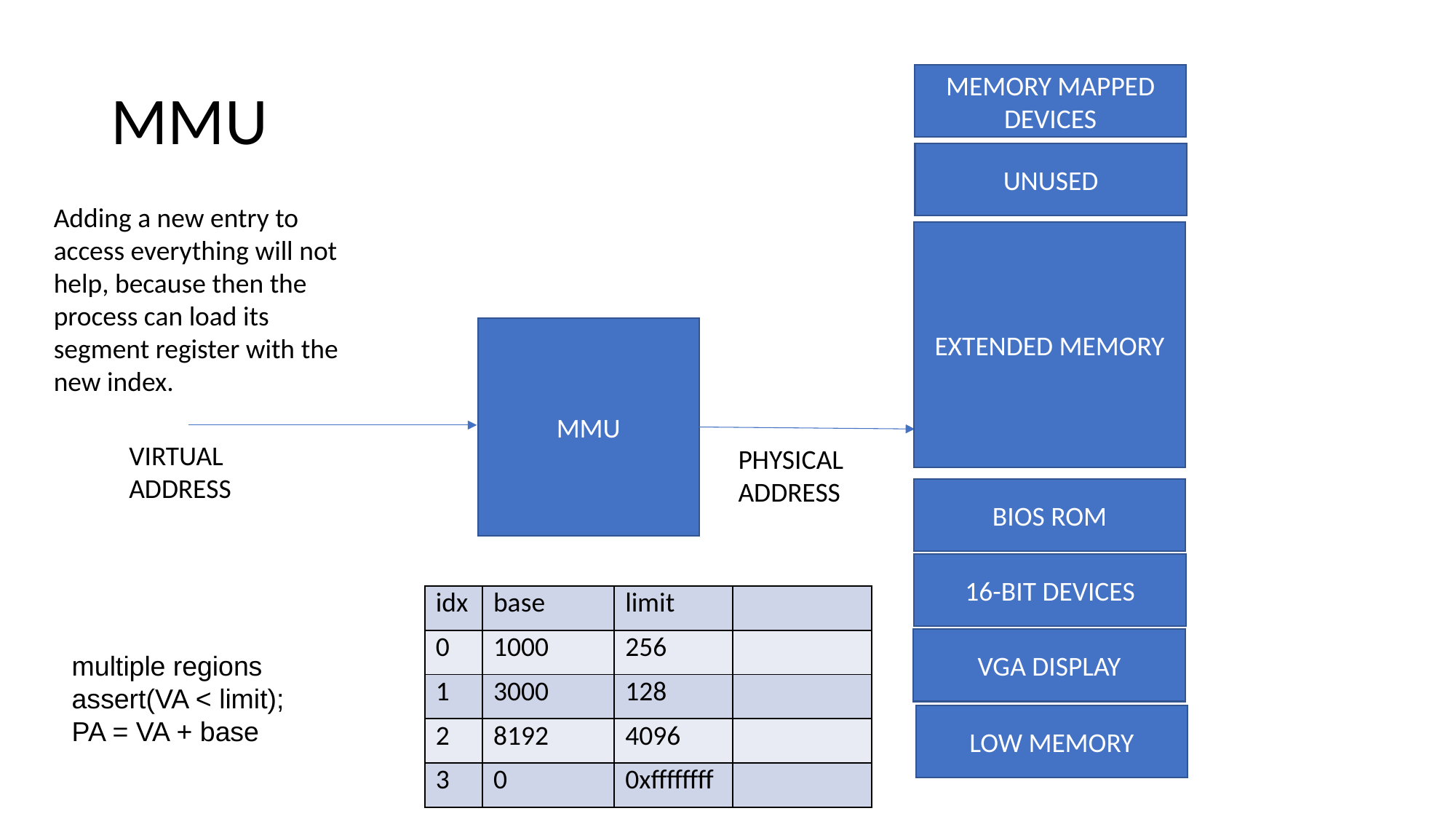

# MMU
MEMORY MAPPED DEVICES
UNUSED
Adding a new entry to access everything will not help, because then the process can load its segment register with the new index.
EXTENDED MEMORY
MMU
VIRTUAL
ADDRESS
PHYSICAL
ADDRESS
BIOS ROM
16-BIT DEVICES
| idx | base | limit |  |
| --- | --- | --- | --- |
| 0 | 1000 | 256 |  |
| 1 | 3000 | 128 |  |
| 2 | 8192 | 4096 |  |
| 3 | 0 | 0xffffffff |  |
VGA DISPLAY
multiple regions
assert(VA < limit);
PA = VA + base
LOW MEMORY